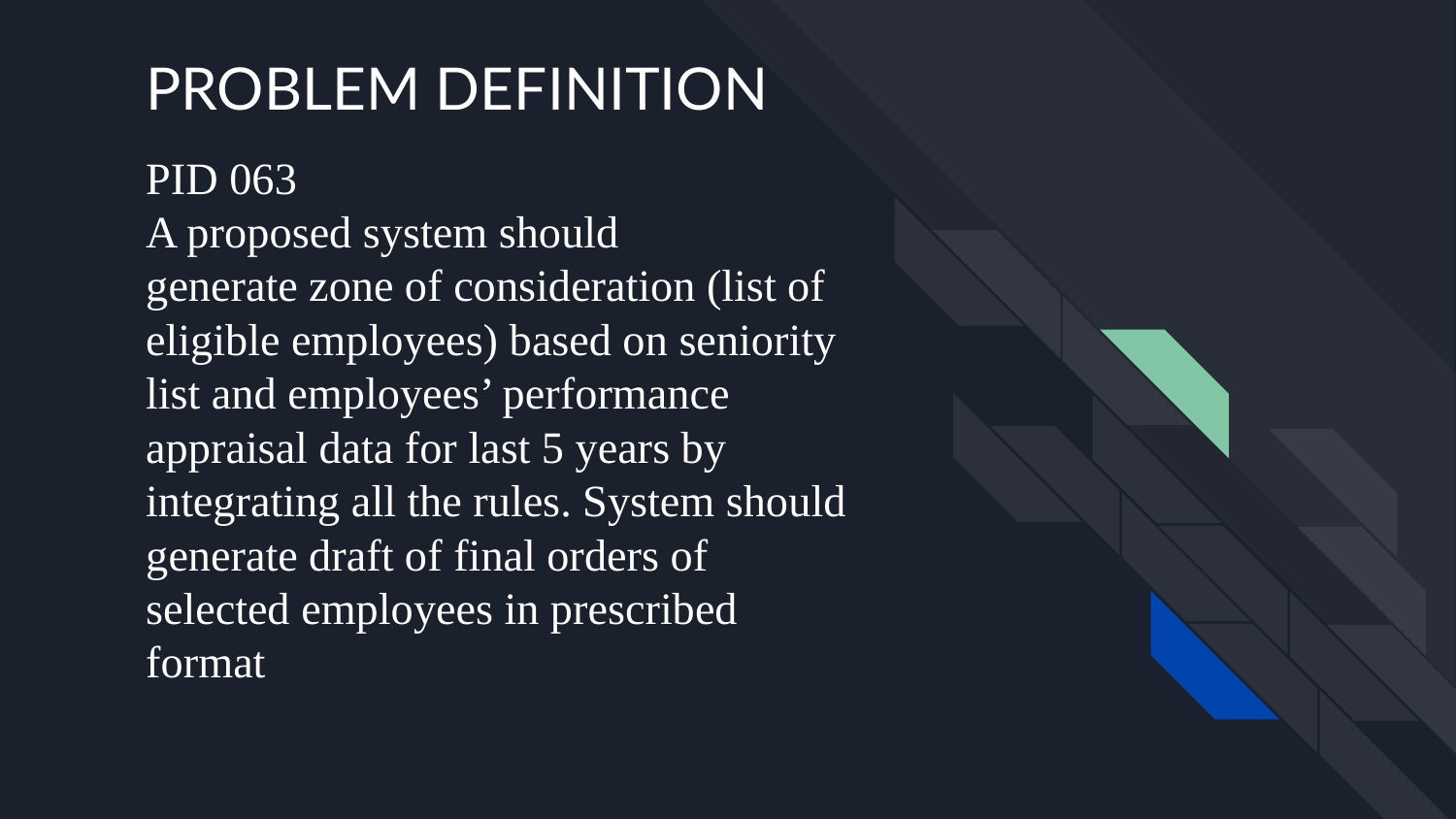

PROBLEM DEFINITION
# PID 063
A proposed system should
generate zone of consideration (list of eligible employees) based on seniority list and employees’ performance appraisal data for last 5 years by integrating all the rules. System should generate draft of final orders of selected employees in prescribed format